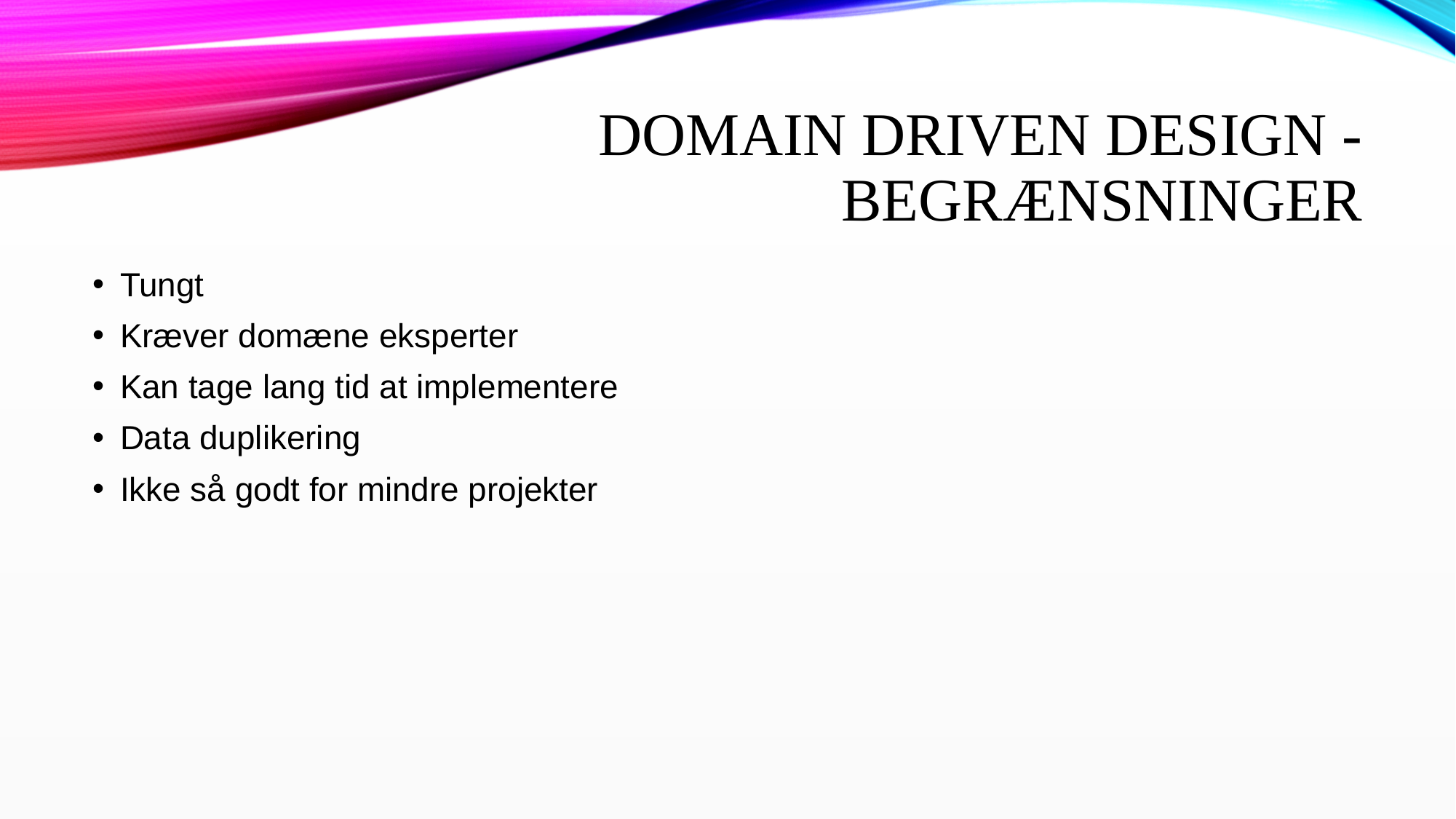

# Domain Driven Design - Begrænsninger
Tungt
Kræver domæne eksperter
Kan tage lang tid at implementere
Data duplikering
Ikke så godt for mindre projekter